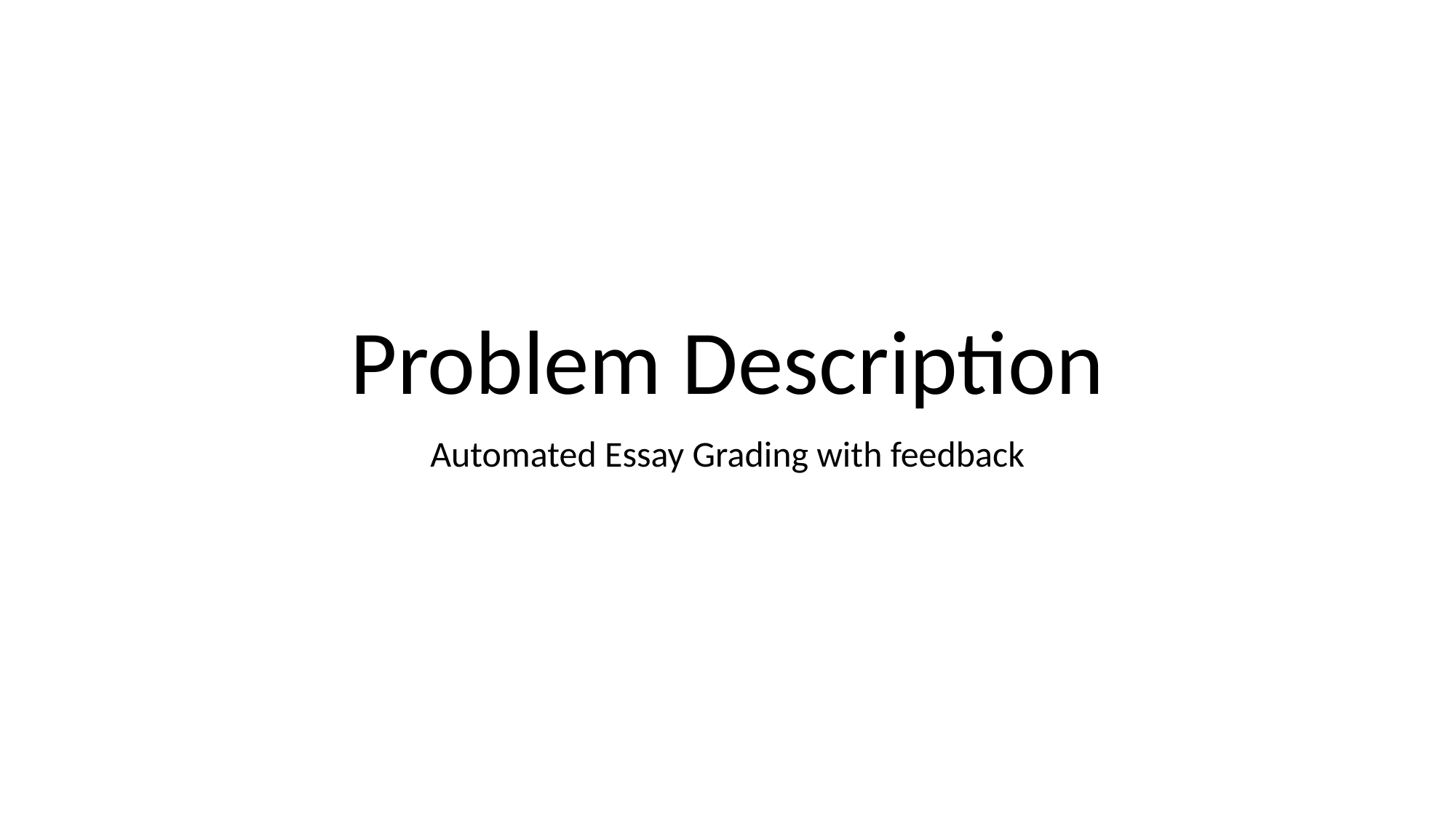

# Problem Description
Automated Essay Grading with feedback